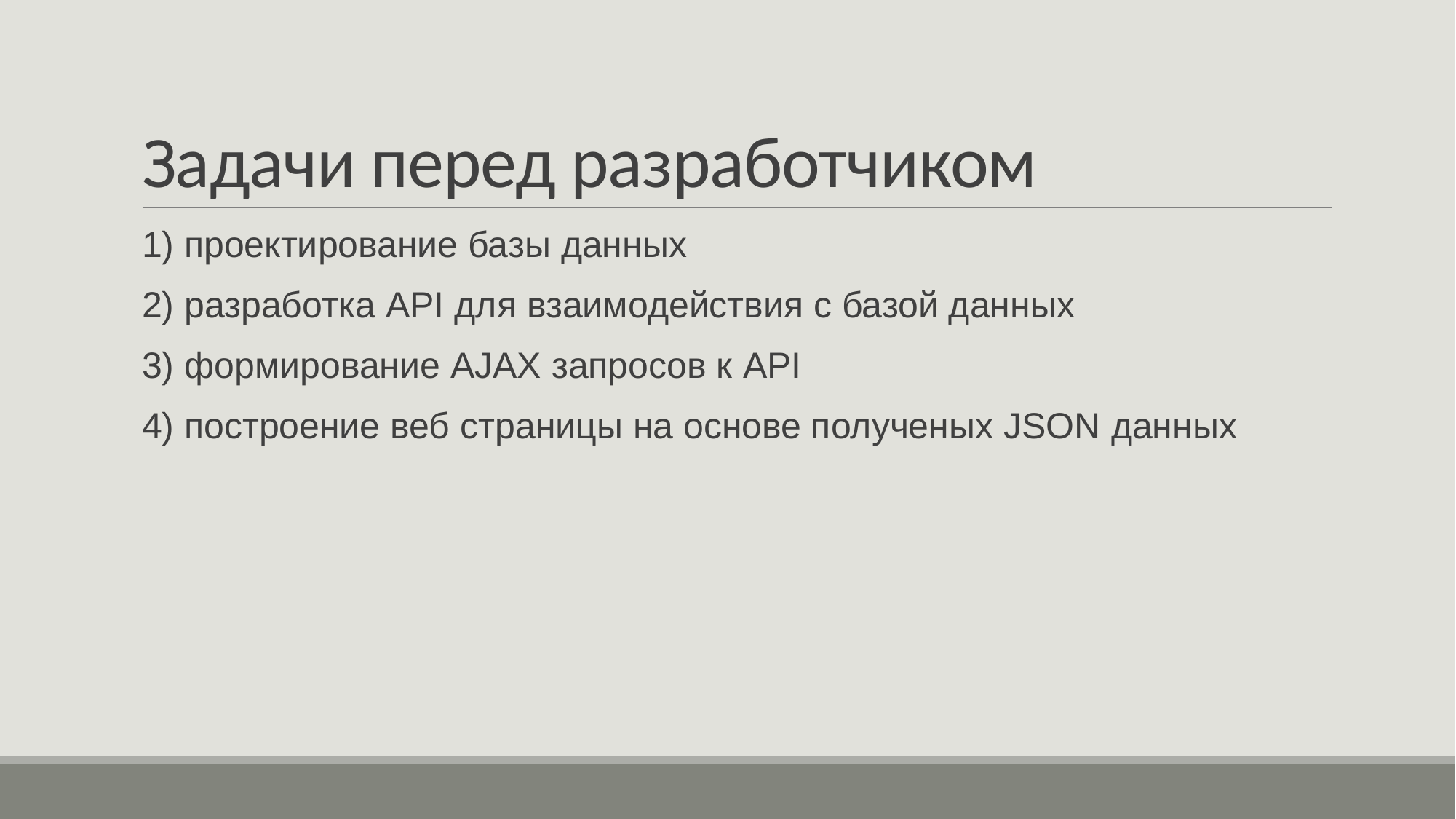

# Задачи перед разработчиком
1) проектирование базы данных
2) разработка API для взаимодействия с базой данных
3) формирование AJAX запросов к API
4) построение веб страницы на основе полученых JSON данных